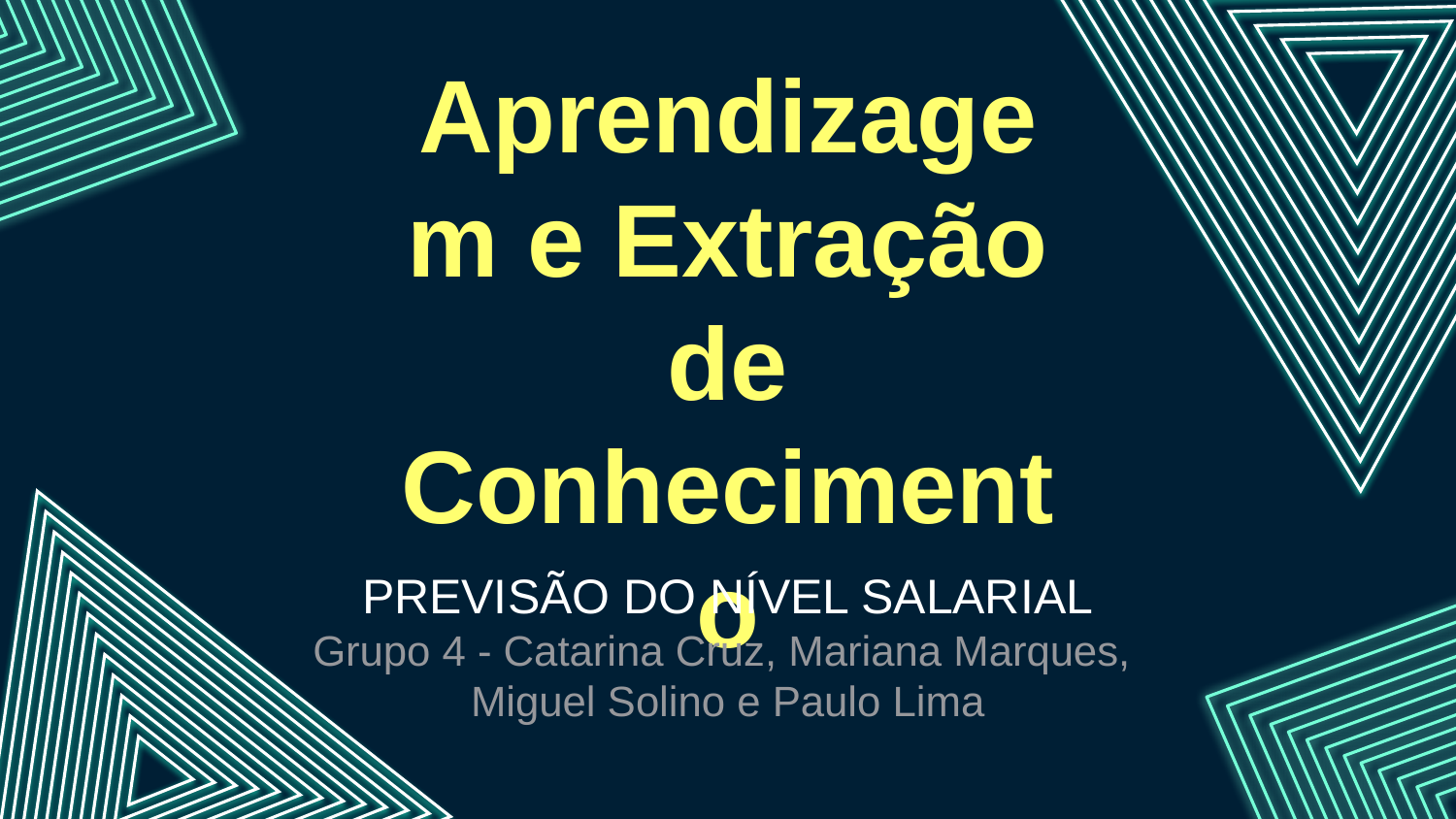

# Aprendizagem e Extração de Conhecimento
PREVISÃO DO NÍVEL SALARIAL
Grupo 4 - Catarina Cruz, Mariana Marques,
Miguel Solino e Paulo Lima